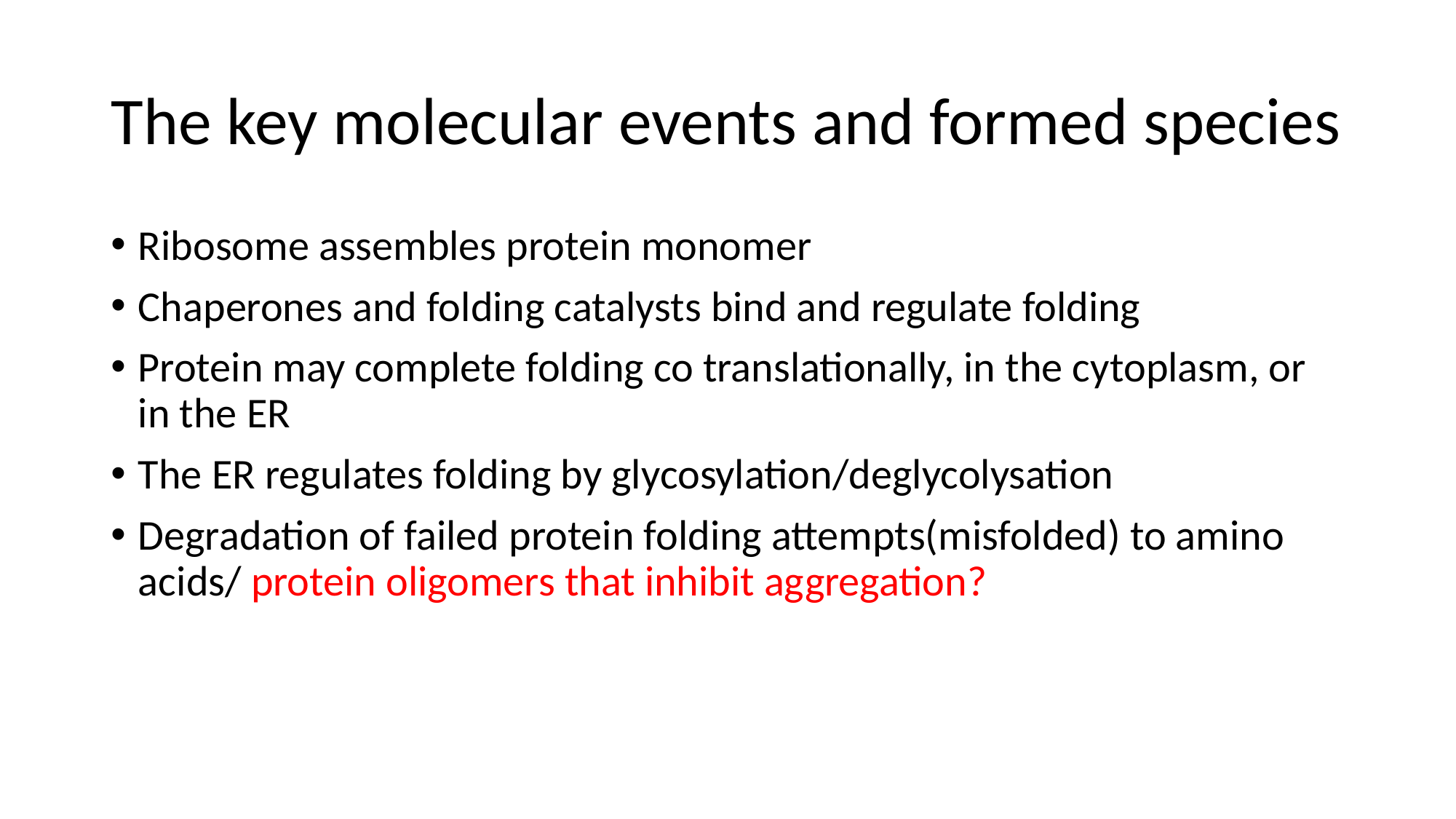

# The key molecular events and formed species
Ribosome assembles protein monomer
Chaperones and folding catalysts bind and regulate folding
Protein may complete folding co translationally, in the cytoplasm, or in the ER
The ER regulates folding by glycosylation/deglycolysation
Degradation of failed protein folding attempts(misfolded) to amino acids/ protein oligomers that inhibit aggregation?